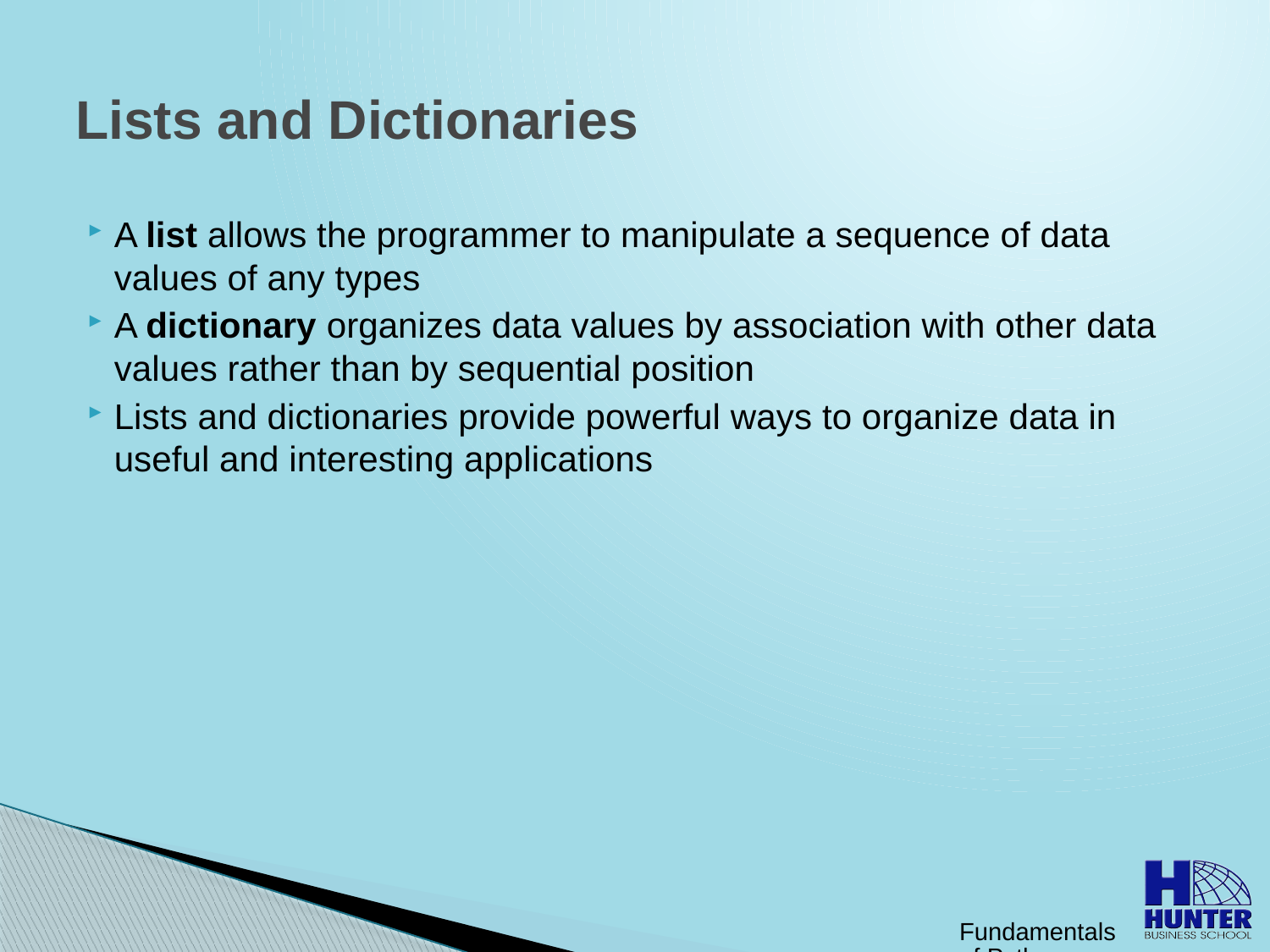

# Lists and Dictionaries
A list allows the programmer to manipulate a sequence of data values of any types
A dictionary organizes data values by association with other data values rather than by sequential position
Lists and dictionaries provide powerful ways to organize data in useful and interesting applications

Fundamentals of Python